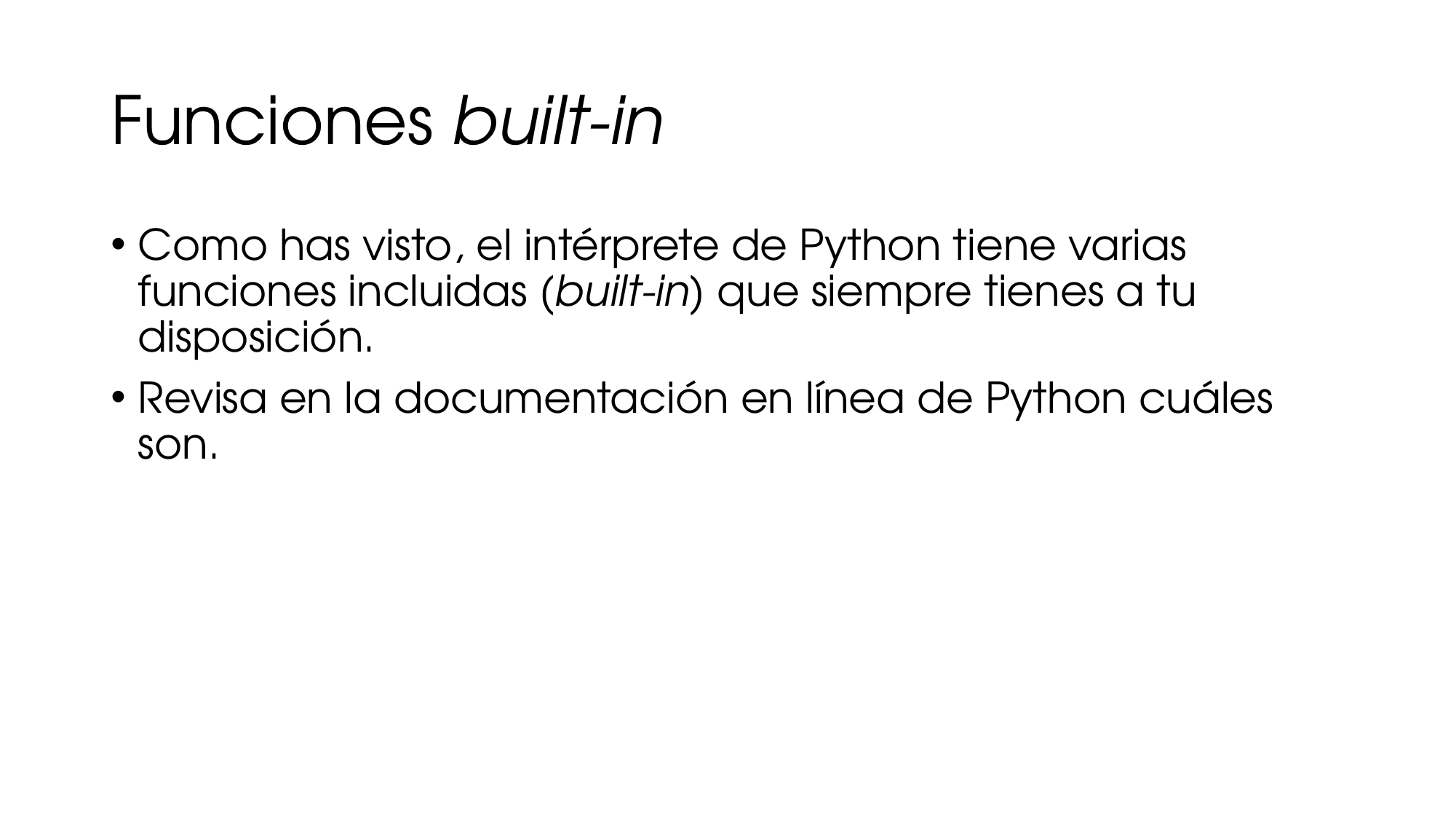

# Funciones built-in
Como has visto, el intérprete de Python tiene varias funciones incluidas (built-in) que siempre tienes a tu disposición.
Revisa en la documentación en línea de Python cuáles son.